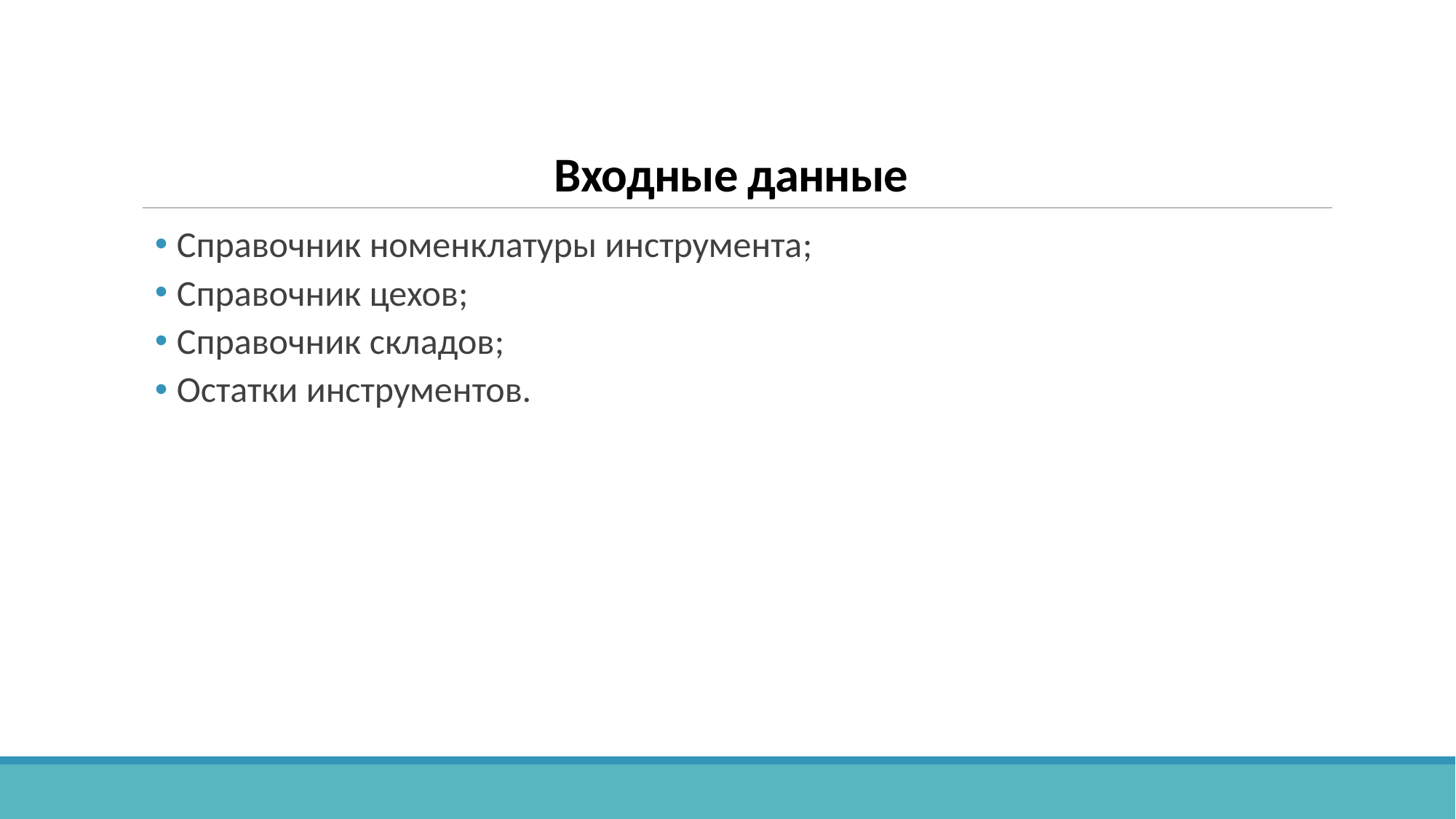

# Входные данные
Справочник номенклатуры инструмента;
Справочник цехов;
Справочник складов;
Остатки инструментов.